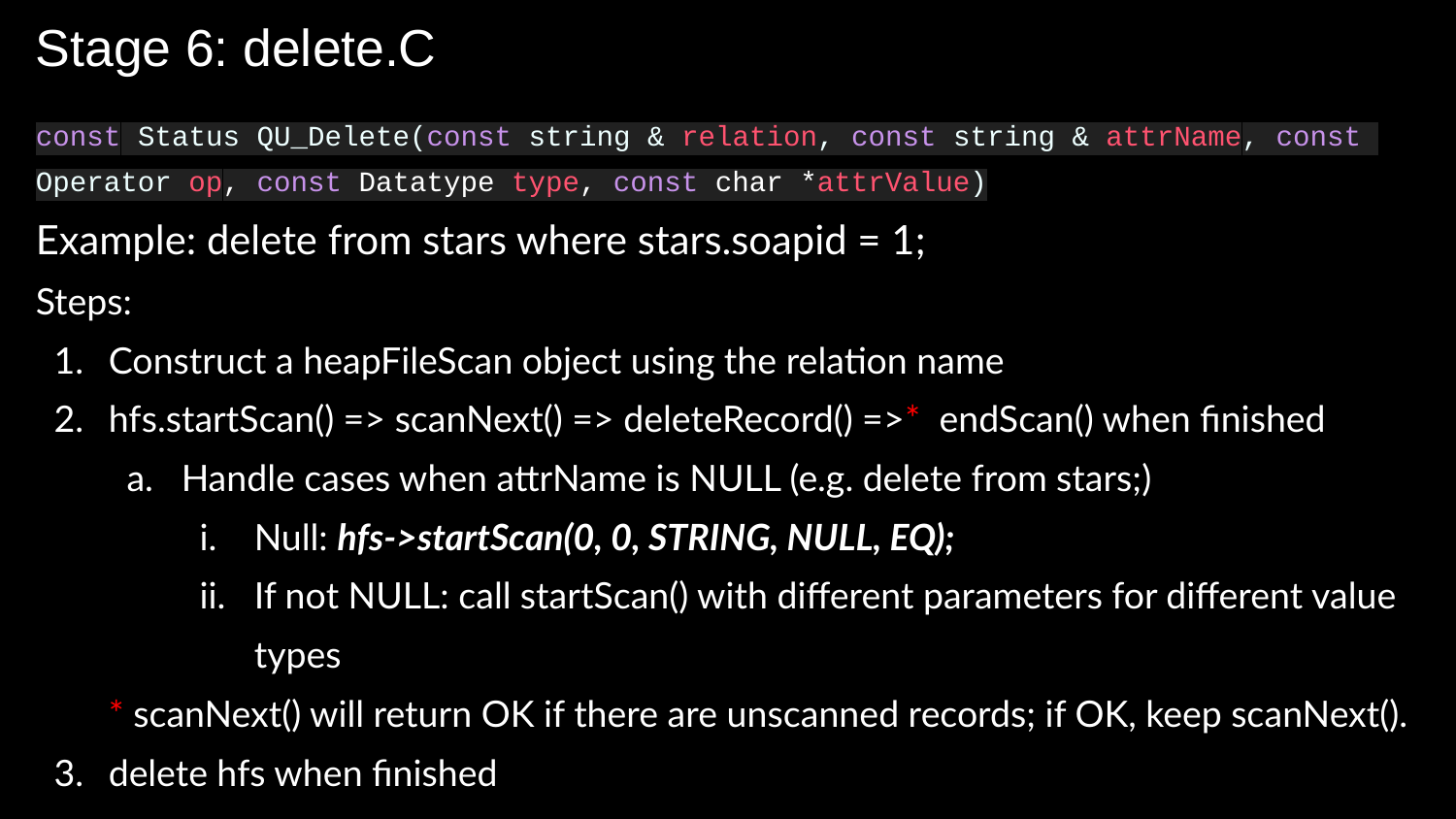

Stage 6: delete.C
const Status QU_Delete(const string & relation, const string & attrName, const  Operator op, const Datatype type, const char *attrValue)
Example: delete from stars where stars.soapid = 1;
Steps:
Construct a heapFileScan object using the relation name
hfs.startScan() => scanNext() => deleteRecord() =>*  endScan() when finished
Handle cases when attrName is NULL (e.g. delete from stars;)
Null: hfs->startScan(0, 0, STRING, NULL, EQ);
If not NULL: call startScan() with different parameters for different value types
* scanNext() will return OK if there are unscanned records; if OK, keep scanNext().
delete hfs when finished